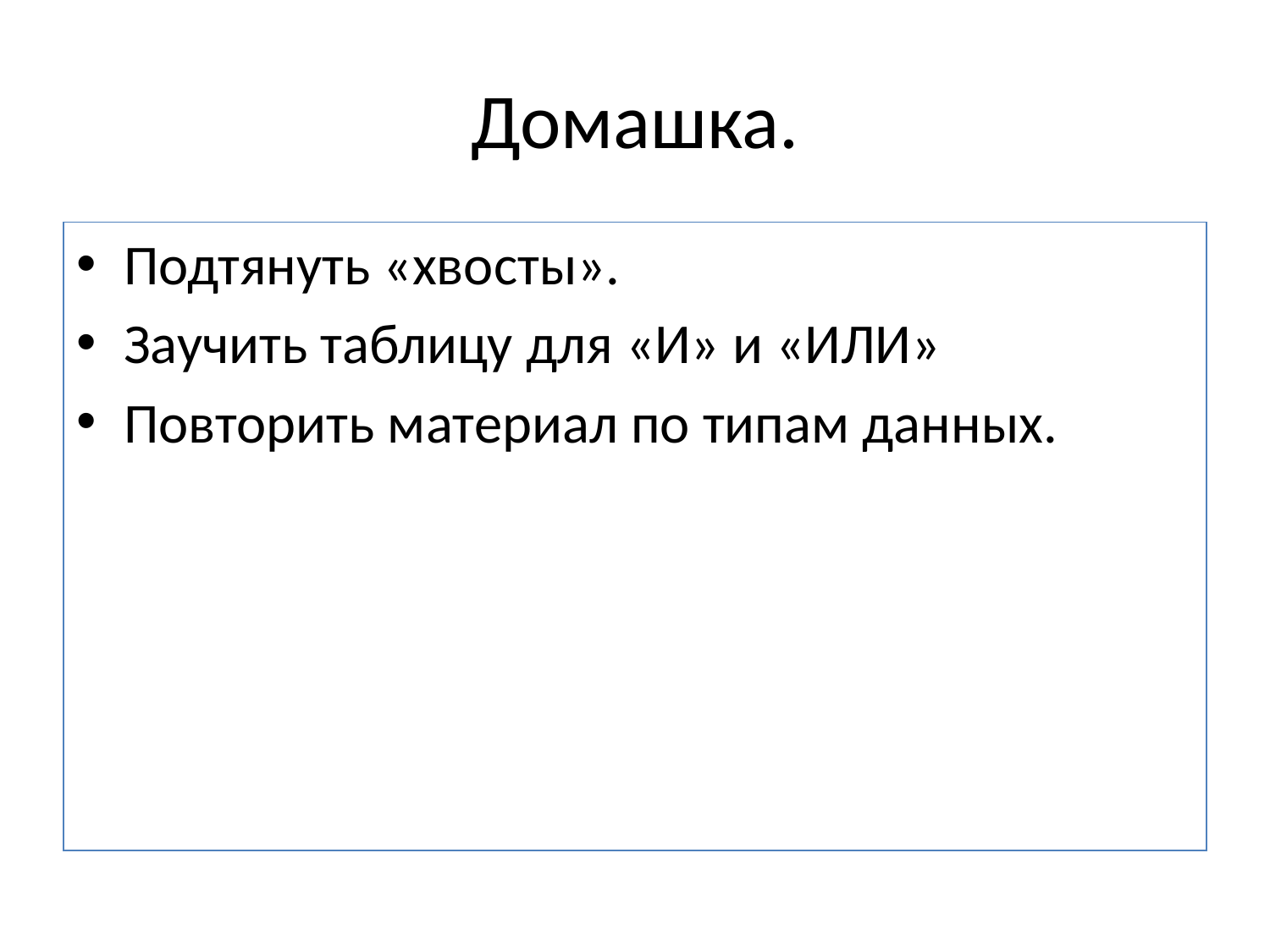

# Домашка.
Подтянуть «хвосты».
Заучить таблицу для «И» и «ИЛИ»
Повторить материал по типам данных.